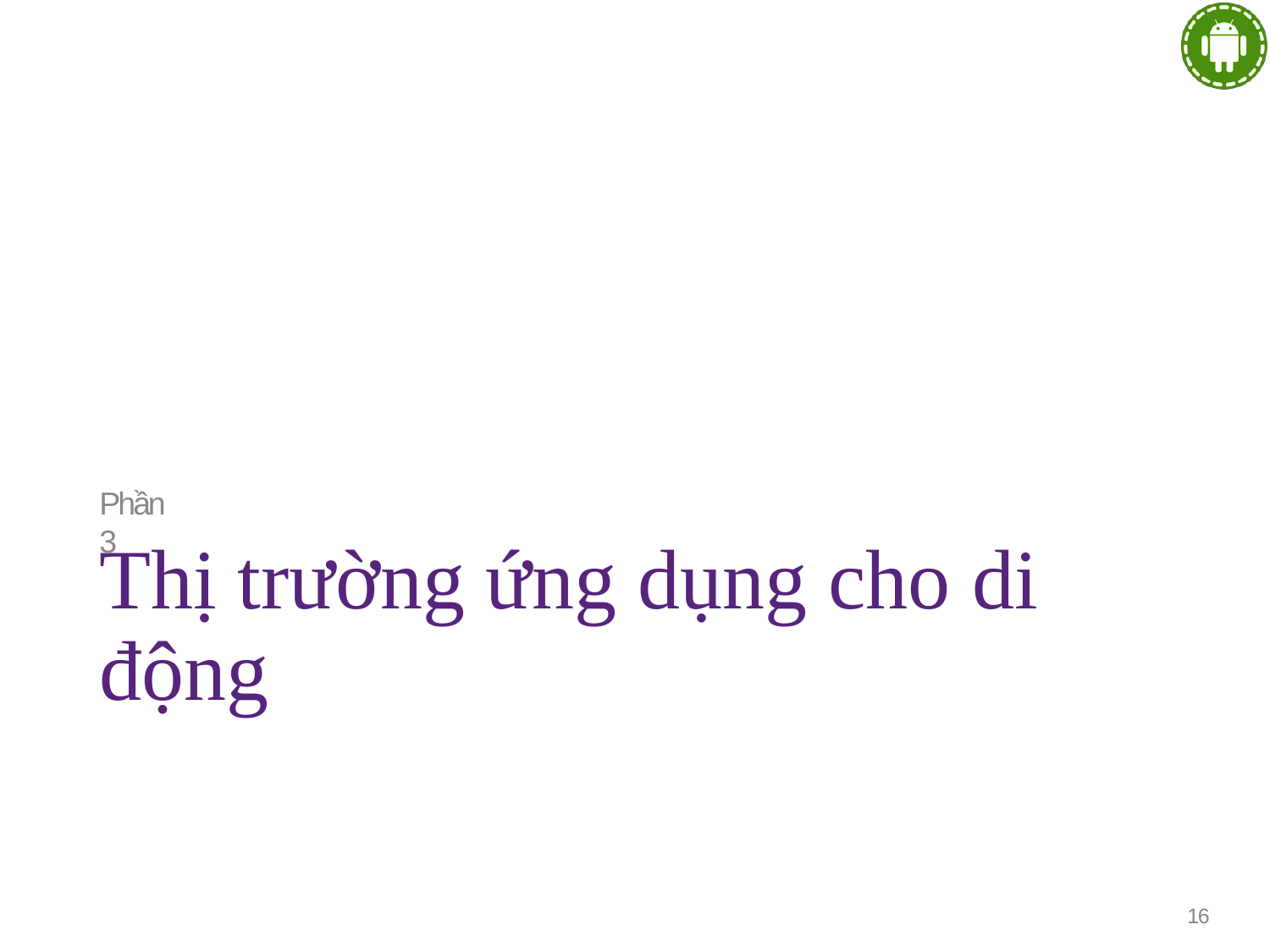

Phần 3
# Thị trường ứng dụng cho di  động
16